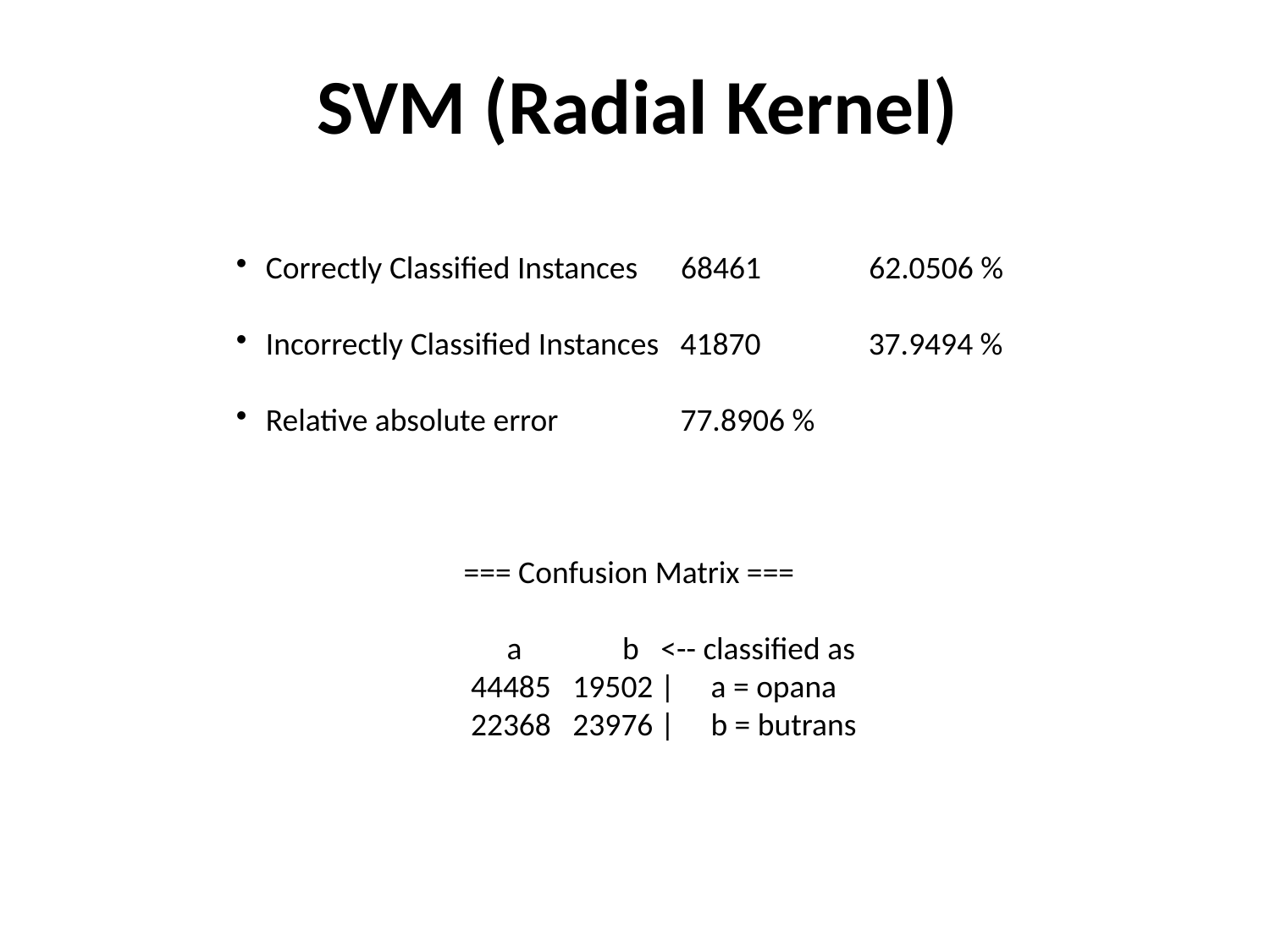

SVM (Radial Kernel)
Correctly Classified Instances      68461               62.0506 %

Incorrectly Classified Instances   41870               37.9494 %

Relative absolute error                 77.8906 %

	              === Confusion Matrix ===

                    a              b   <-- classified as
               44485   19502 |     a = opana
               22368   23976 |     b = butrans